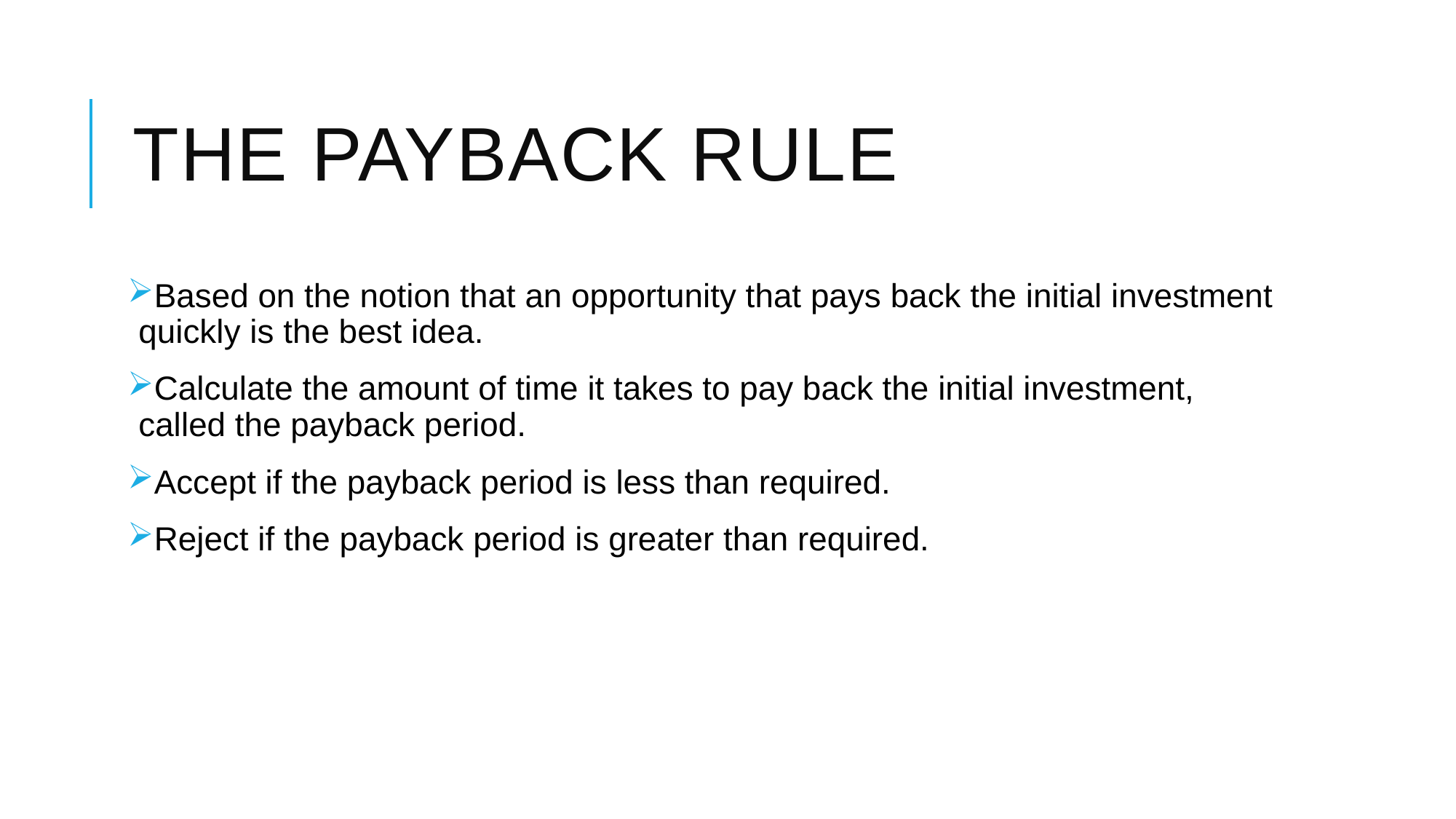

# The payback rule
Based on the notion that an opportunity that pays back the initial investment quickly is the best idea.
Calculate the amount of time it takes to pay back the initial investment, called the payback period.
Accept if the payback period is less than required.
Reject if the payback period is greater than required.